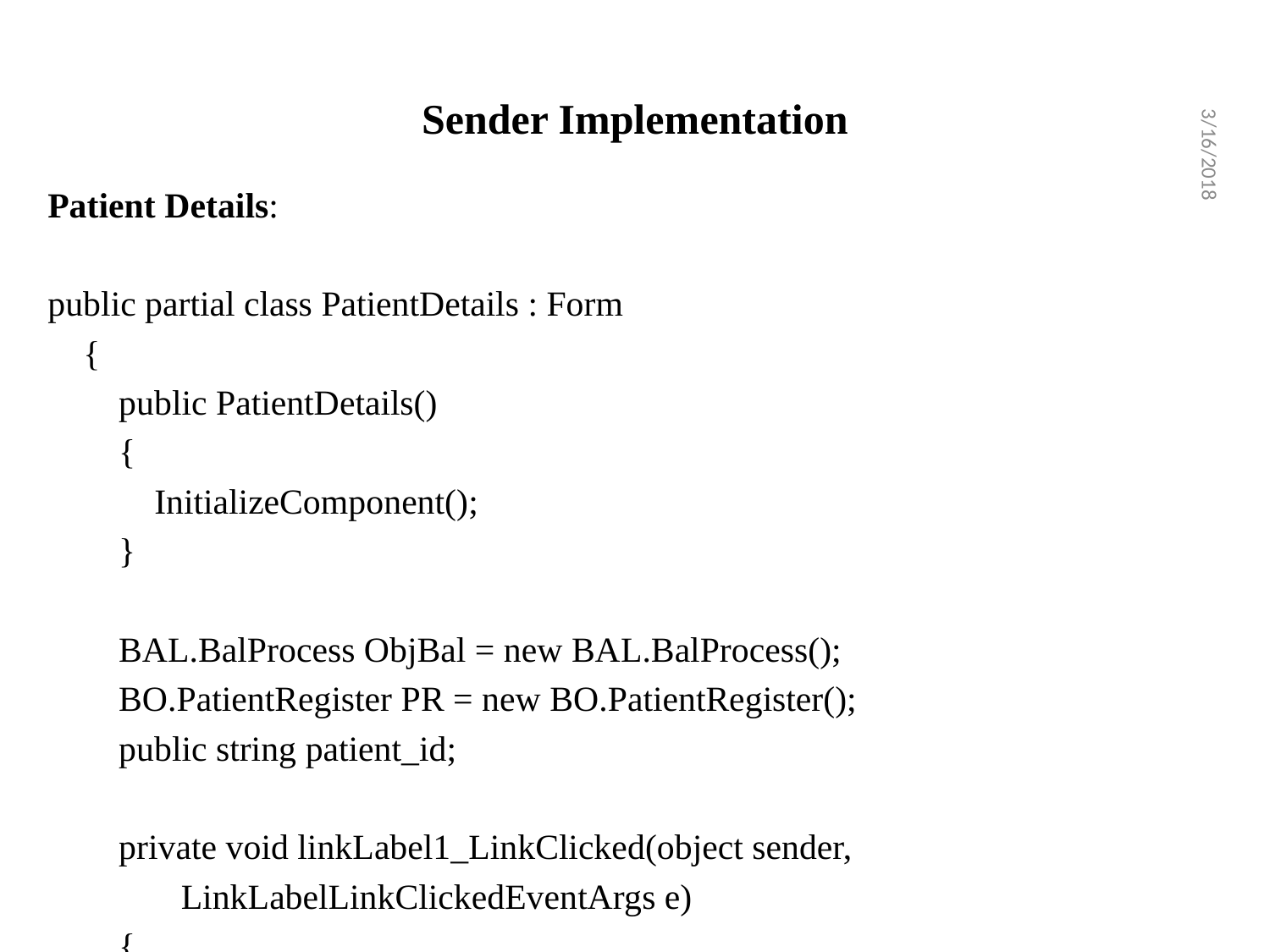

# Sender Implementation
Patient Details:

public partial class PatientDetails : Form
    {
        public PatientDetails()
        {
            InitializeComponent();
        }

        BAL.BalProcess ObjBal = new BAL.BalProcess();
        BO.PatientRegister PR = new BO.PatientRegister();
        public string patient_id;

        private void linkLabel1_LinkClicked(object sender,
               LinkLabelLinkClickedEventArgs e)
        {
            Environment.Exit(0);
3/16/2018